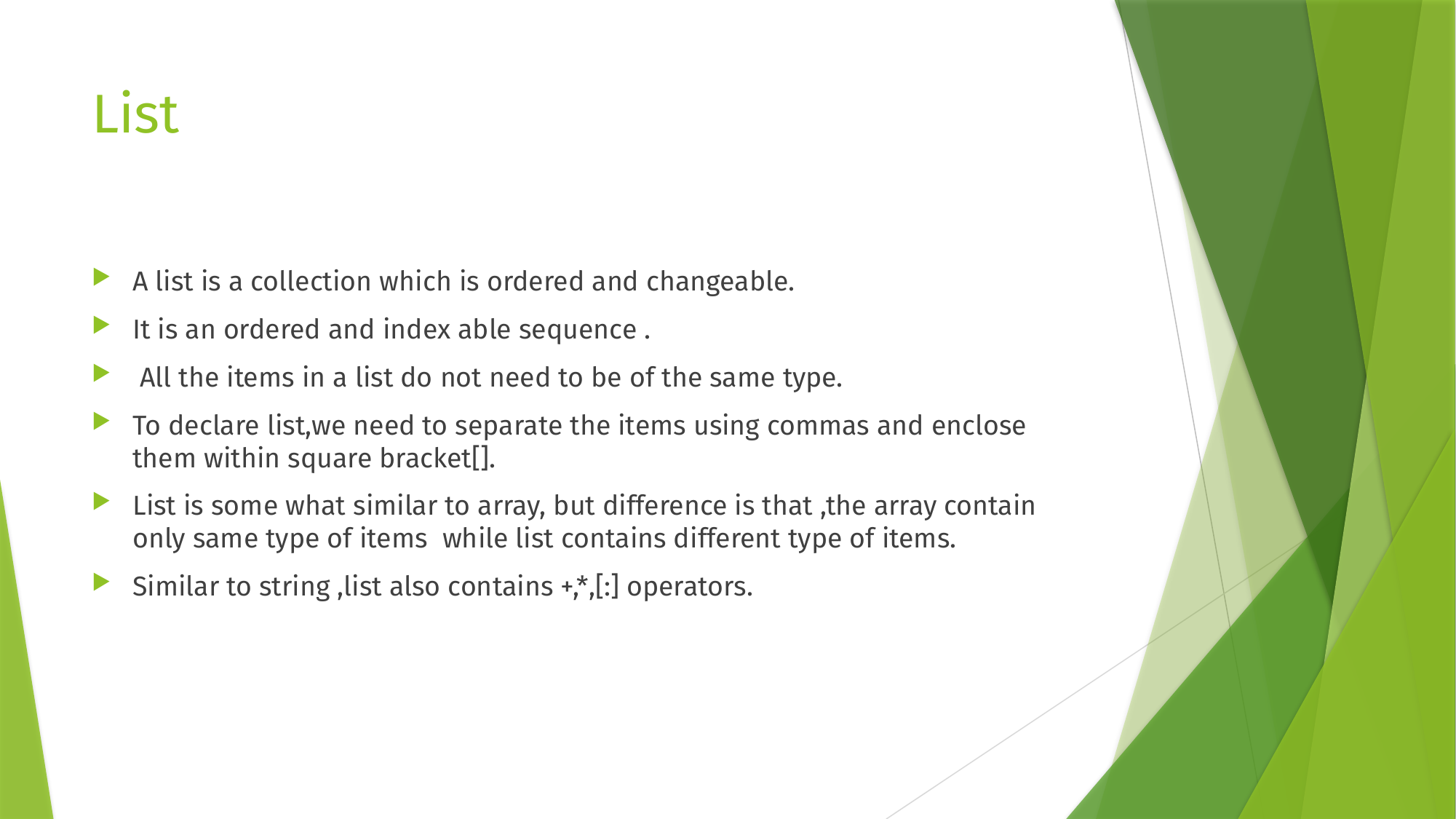

# List
A list is a collection which is ordered and changeable.
It is an ordered and index able sequence .
 All the items in a list do not need to be of the same type.
To declare list,we need to separate the items using commas and enclose them within square bracket[].
List is some what similar to array, but difference is that ,the array contain only same type of items  while list contains different type of items.
Similar to string ,list also contains +,*,[:] operators.